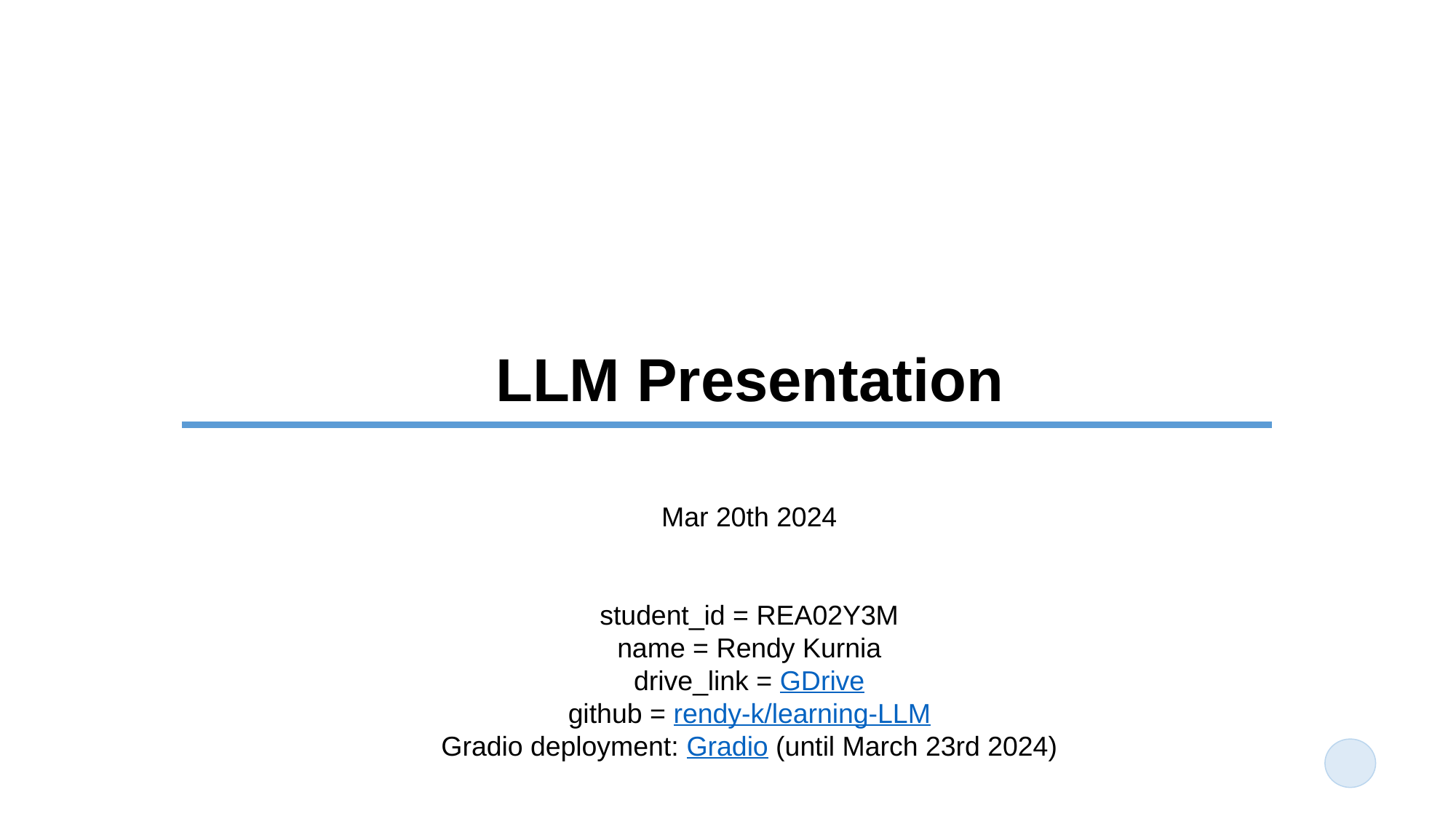

# LLM Presentation
Mar 20th 2024

student_id = REA02Y3M
name = Rendy Kurnia
drive_link = GDrive
github = rendy-k/learning-LLM
Gradio deployment: Gradio (until March 23rd 2024)
1